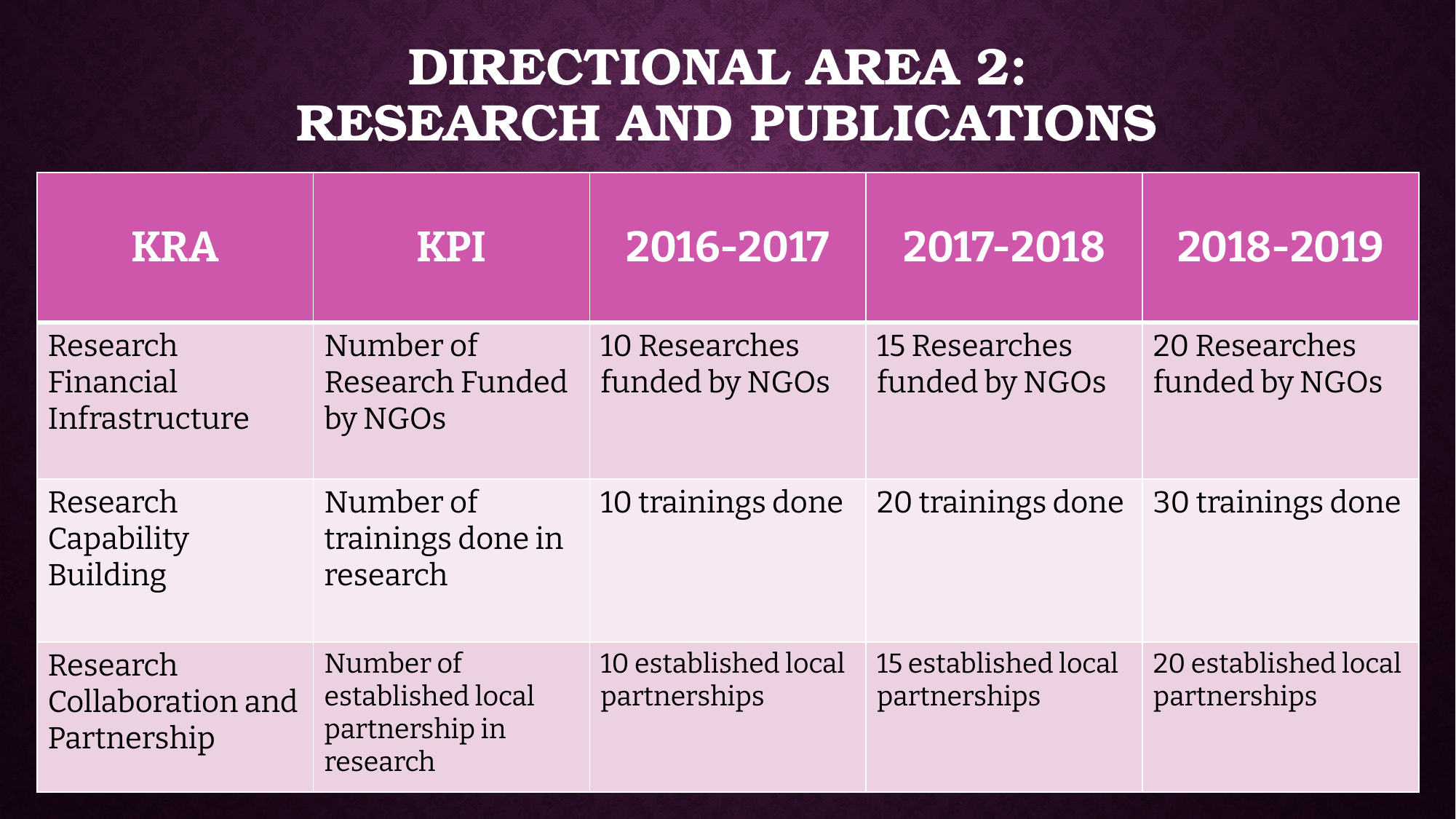

# Directional Area 2: research and publications
| KRA | KPI | 2016-2017 | 2017-2018 | 2018-2019 |
| --- | --- | --- | --- | --- |
| Research Financial Infrastructure | Number of Research Funded by NGOs | 10 Researches funded by NGOs | 15 Researches funded by NGOs | 20 Researches funded by NGOs |
| Research Capability Building | Number of trainings done in research | 10 trainings done | 20 trainings done | 30 trainings done |
| Research Collaboration and Partnership | Number of established local partnership in research | 10 established local partnerships | 15 established local partnerships | 20 established local partnerships |